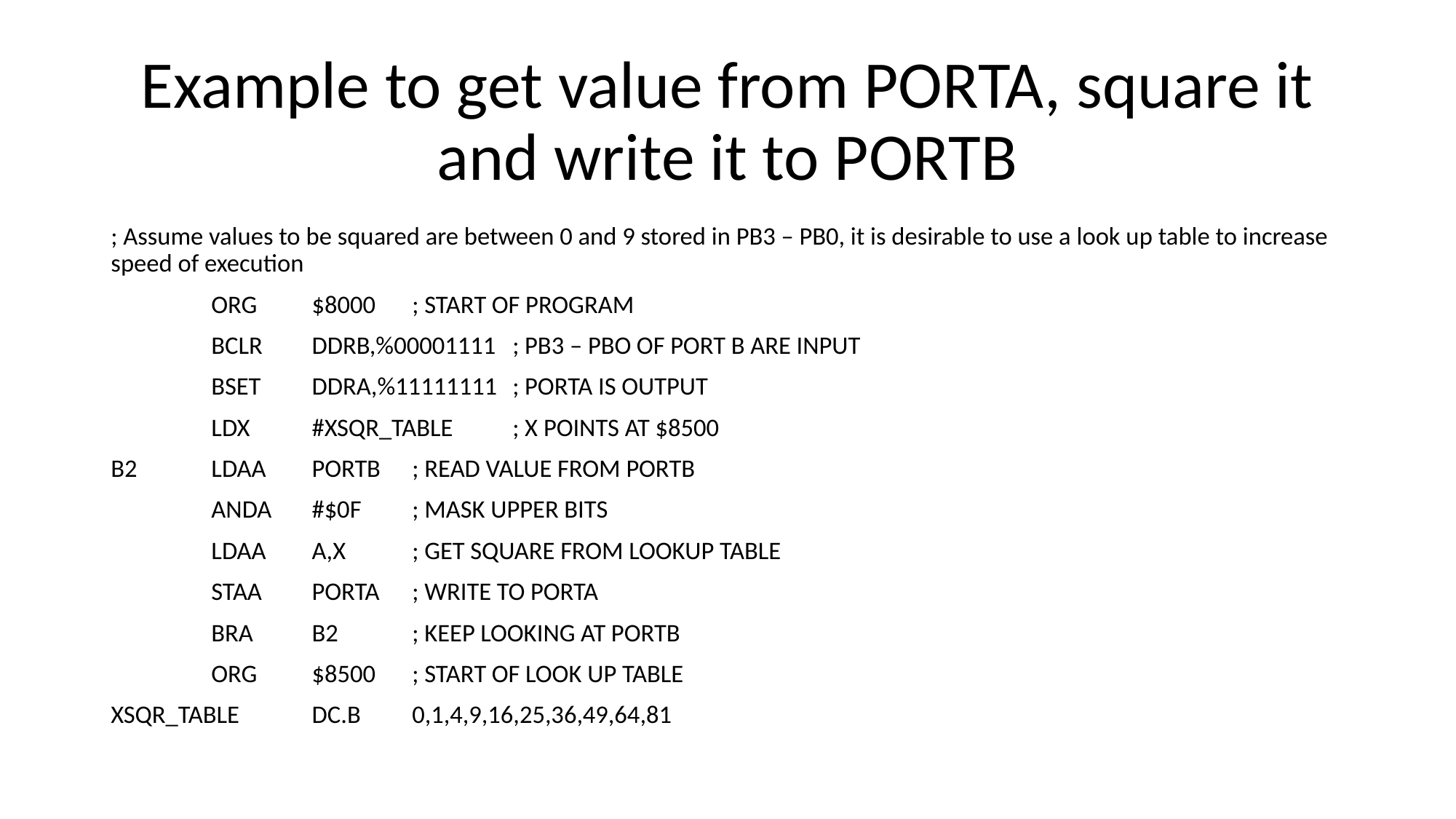

# Example to get value from PORTA, square it and write it to PORTB
; Assume values to be squared are between 0 and 9 stored in PB3 – PB0, it is desirable to use a look up table to increase speed of execution
		ORG	$8000		; START OF PROGRAM
		BCLR	DDRB,%00001111	; PB3 – PBO OF PORT B ARE INPUT
		BSET	DDRA,%11111111	; PORTA IS OUTPUT
		LDX	#XSQR_TABLE	; X POINTS AT $8500
B2		LDAA	PORTB		; READ VALUE FROM PORTB
		ANDA	#$0F		; MASK UPPER BITS
		LDAA	A,X		; GET SQUARE FROM LOOKUP TABLE
		STAA	PORTA		; WRITE TO PORTA
		BRA	B2		; KEEP LOOKING AT PORTB
		ORG	$8500		; START OF LOOK UP TABLE
XSQR_TABLE	DC.B	0,1,4,9,16,25,36,49,64,81